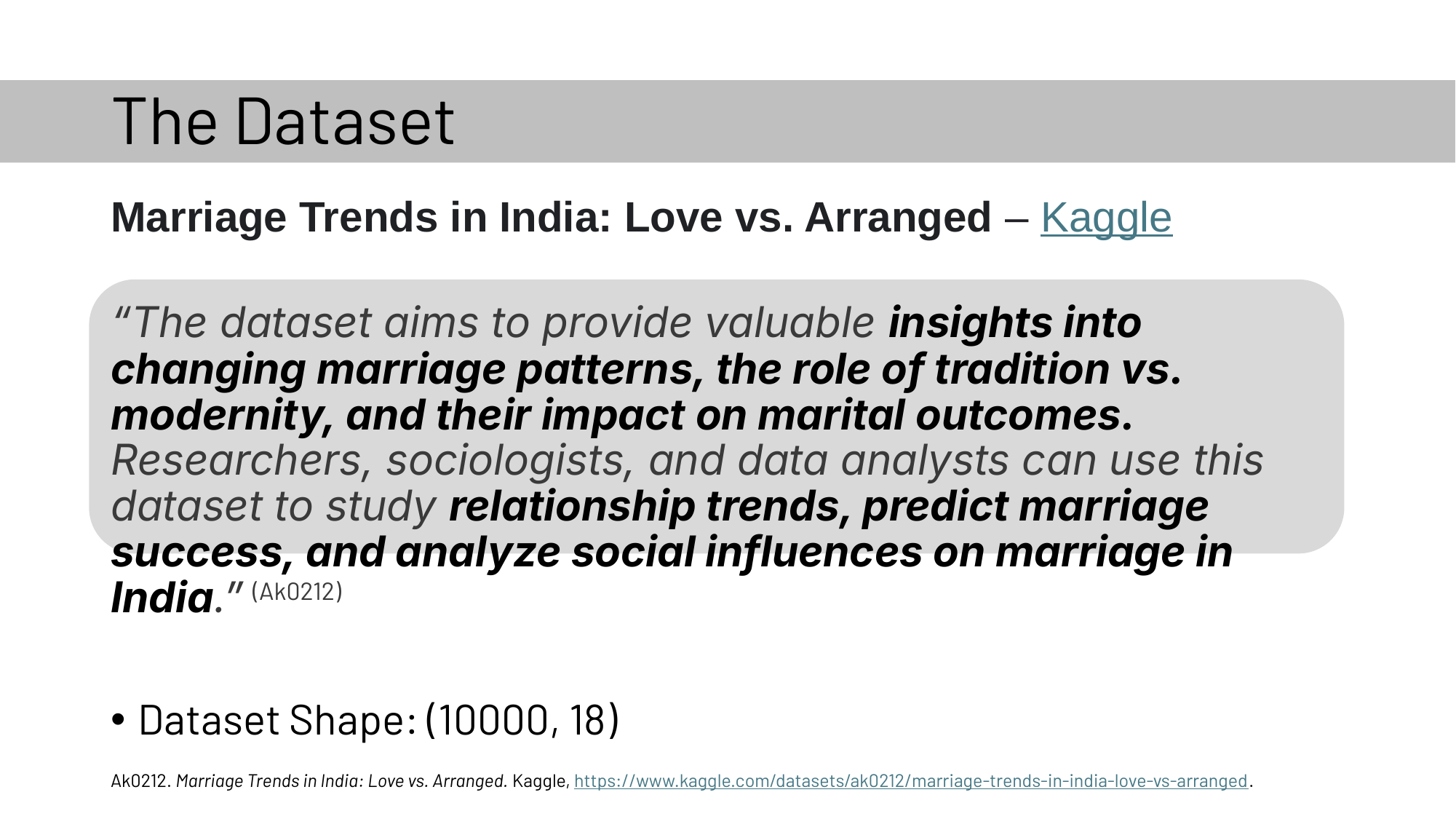

# The Dataset

Marriage Trends in India: Love vs. Arranged – Kaggle

“The dataset aims to provide valuable insights into changing marriage patterns, the role of tradition vs. modernity, and their impact on marital outcomes. Researchers, sociologists, and data analysts can use this dataset to study relationship trends, predict marriage success, and analyze social influences on marriage in India.” (Ak0212)

Dataset Shape: (10000, 18)

Ak0212. Marriage Trends in India: Love vs. Arranged. Kaggle, https://www.kaggle.com/datasets/ak0212/marriage-trends-in-india-love-vs-arranged.